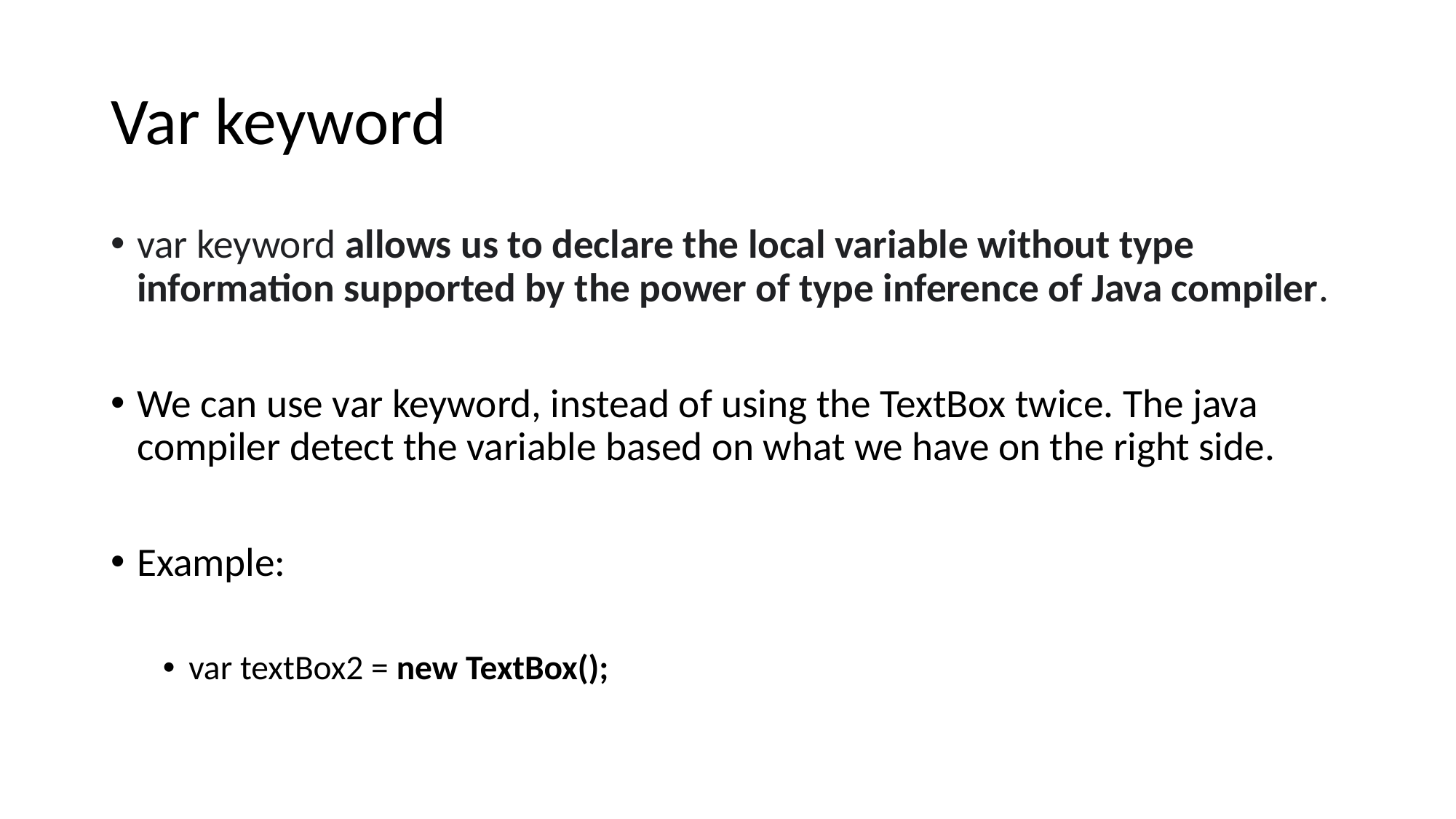

# Var keyword
var keyword allows us to declare the local variable without type information supported by the power of type inference of Java compiler.

We can use var keyword, instead of using the TextBox twice. The java compiler detect the variable based on what we have on the right side.

Example:

var textBox2 = new TextBox();